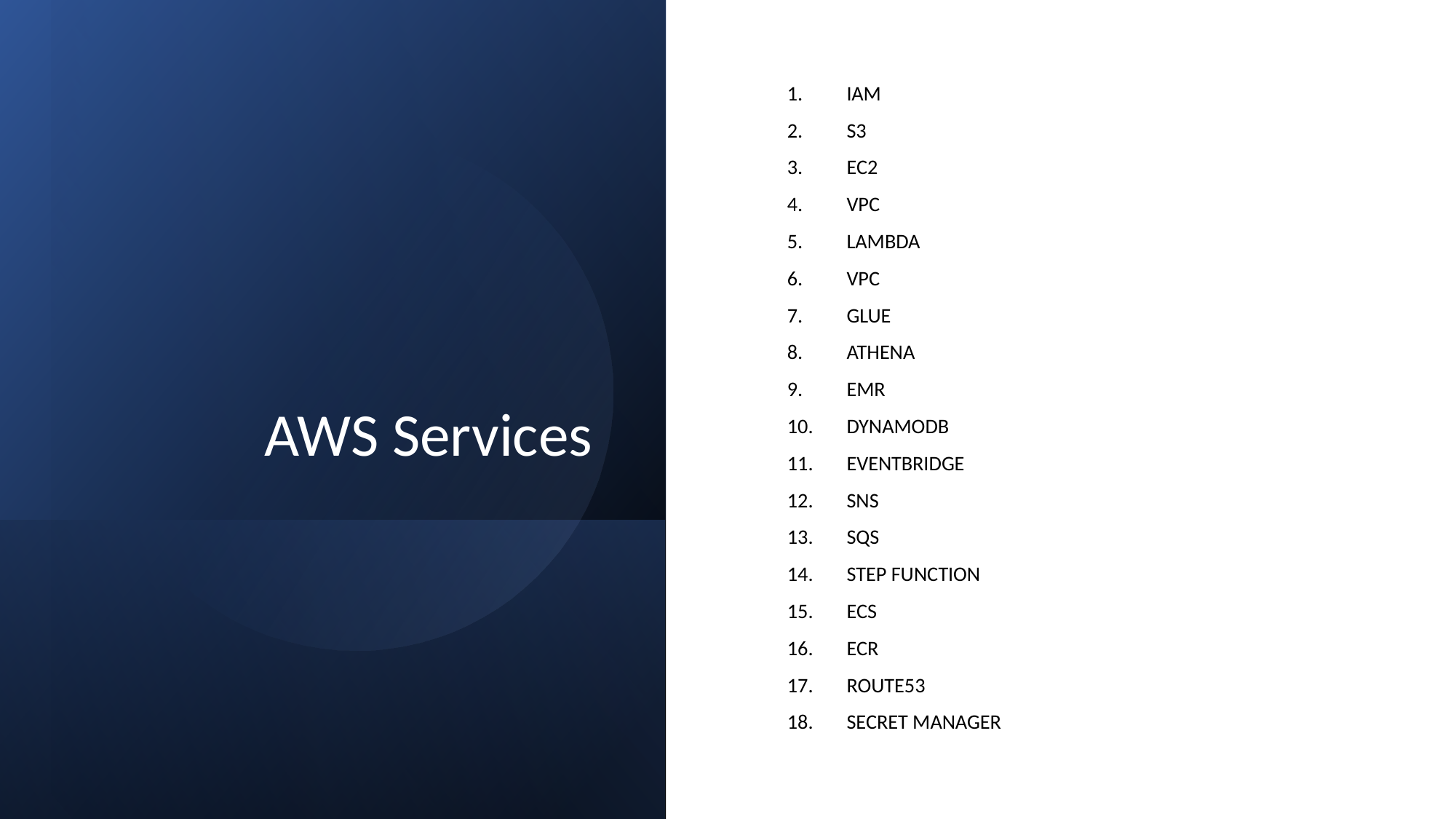

# AWS Services

IAM
S3
EC2
VPC
LAMBDA
VPC
GLUE
ATHENA
EMR
DYNAMODB
EVENTBRIDGE
SNS
SQS
STEP FUNCTION
ECS
ECR
ROUTE53
SECRET MANAGER